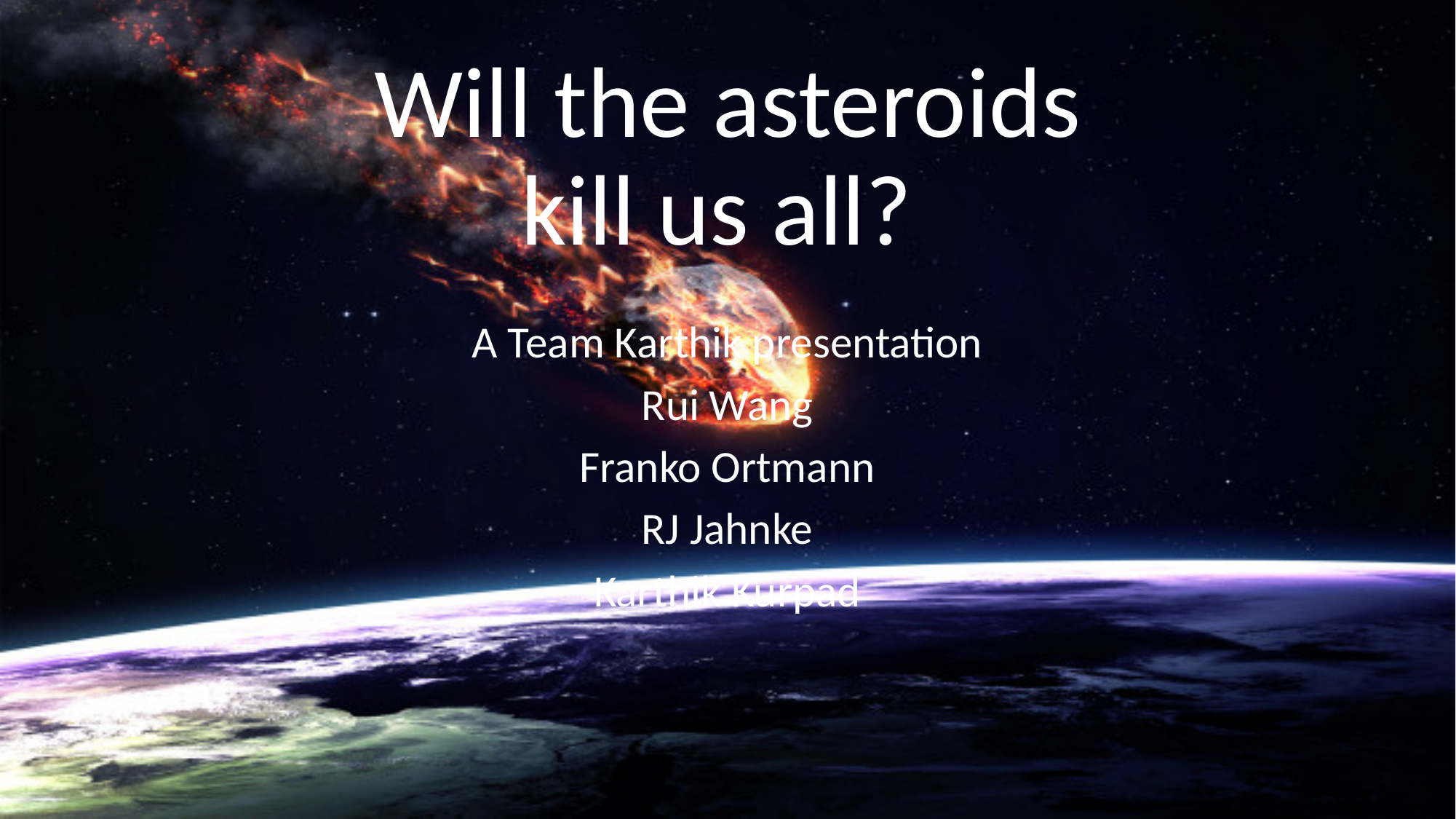

# Will the asteroids kill us all?

A Team Karthik presentation
Rui Wang
Franko Ortmann
RJ Jahnke
Karthik Kurpad